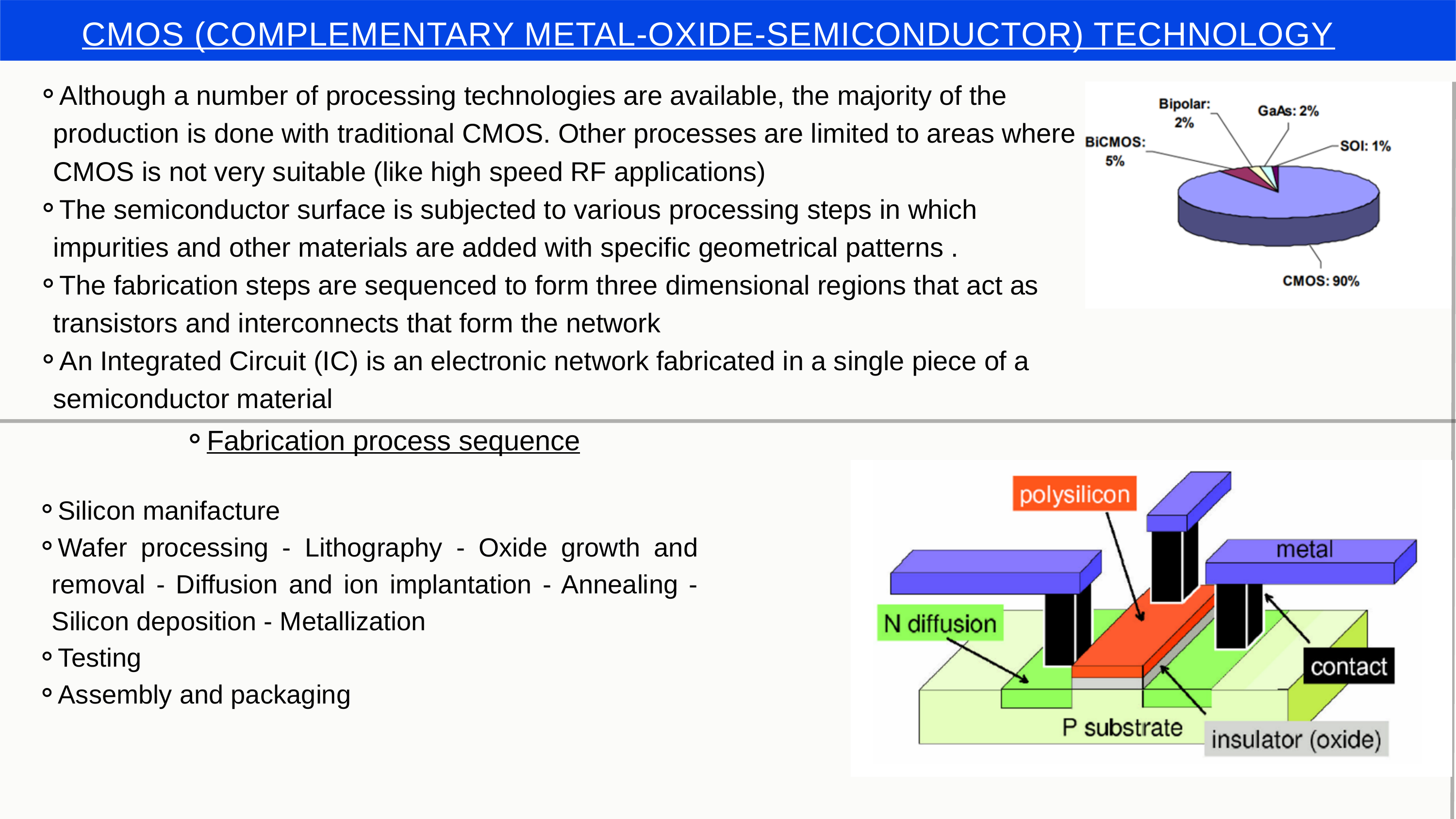

CMOS (COMPLEMENTARY METAL-OXIDE-SEMICONDUCTOR) TECHNOLOGY

Although a number of processing technologies are available, the majority of the production is done with traditional CMOS. Other processes are limited to areas where CMOS is not very suitable (like high speed RF applications)
The semiconductor surface is subjected to various processing steps in which impurities and other materials are added with specific geometrical patterns .
The fabrication steps are sequenced to form three dimensional regions that act as transistors and interconnects that form the network
An Integrated Circuit (IC) is an electronic network fabricated in a single piece of a semiconductor material

Fabrication process sequence

Silicon manifacture
Wafer processing - Lithography - Oxide growth and removal - Diffusion and ion implantation - Annealing - Silicon deposition - Metallization
Testing
Assembly and packaging